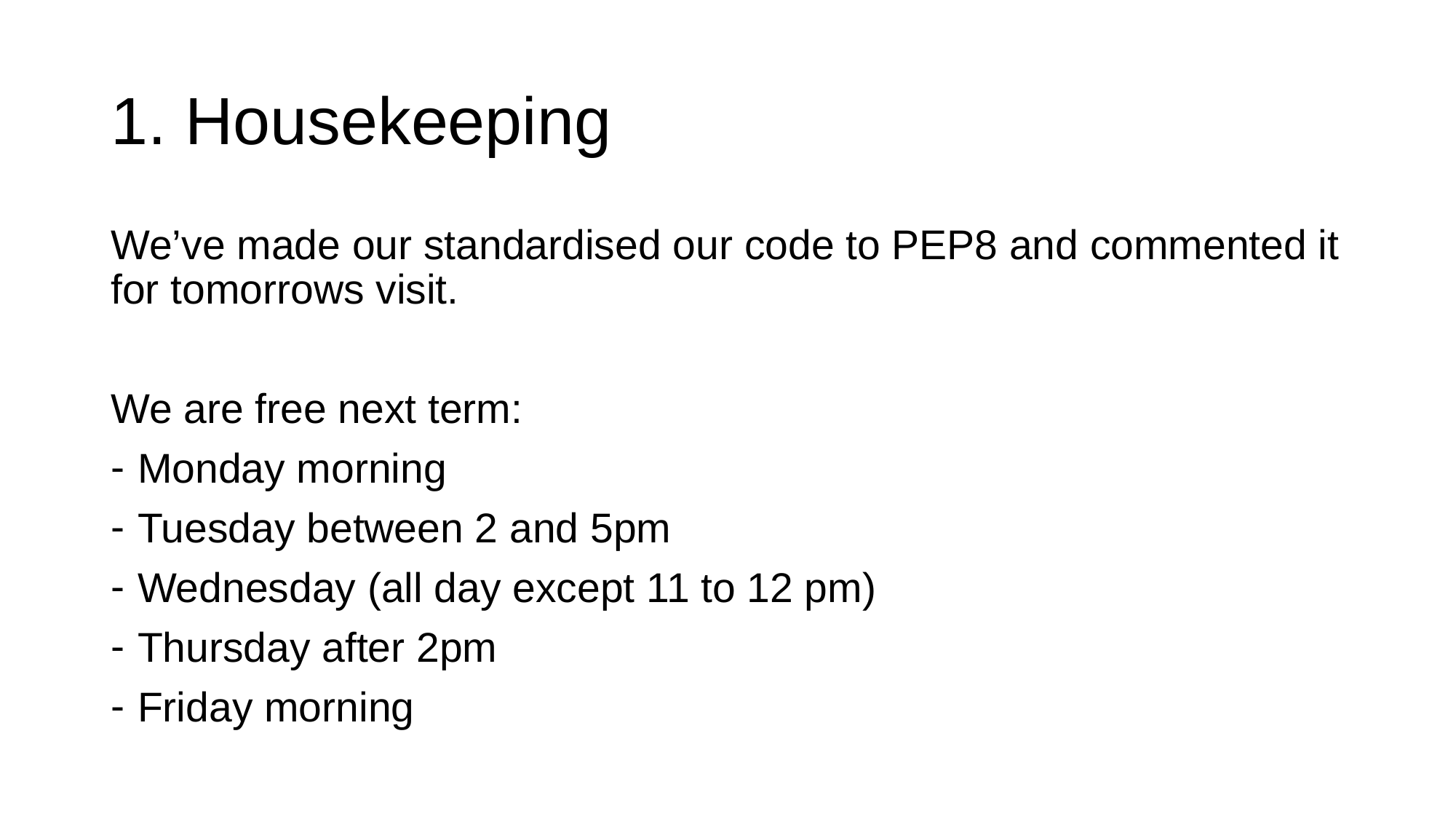

# 1. Housekeeping
We’ve made our standardised our code to PEP8 and commented it for tomorrows visit.

We are free next term:
Monday morning
Tuesday between 2 and 5pm
Wednesday (all day except 11 to 12 pm)
Thursday after 2pm
Friday morning